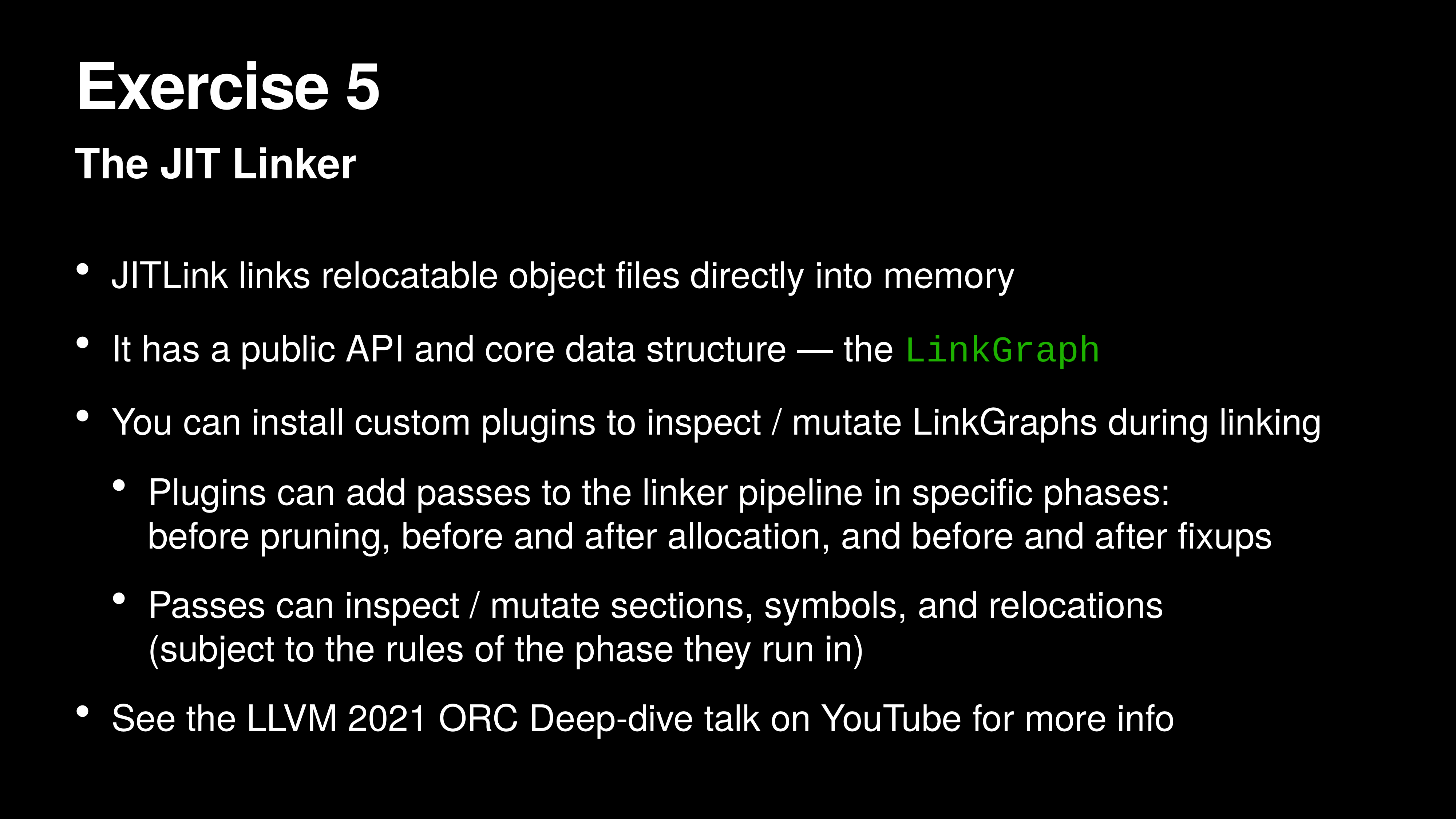

# Exercise 5
The JIT Linker
JITLink links relocatable object files directly into memory
It has a public API and core data structure — the LinkGraph
You can install custom plugins to inspect / mutate LinkGraphs during linking
Plugins can add passes to the linker pipeline in specific phases:
before pruning, before and after allocation, and before and after fixups
Passes can inspect / mutate sections, symbols, and relocations
(subject to the rules of the phase they run in)
See the LLVM 2021 ORC Deep-dive talk on YouTube for more info